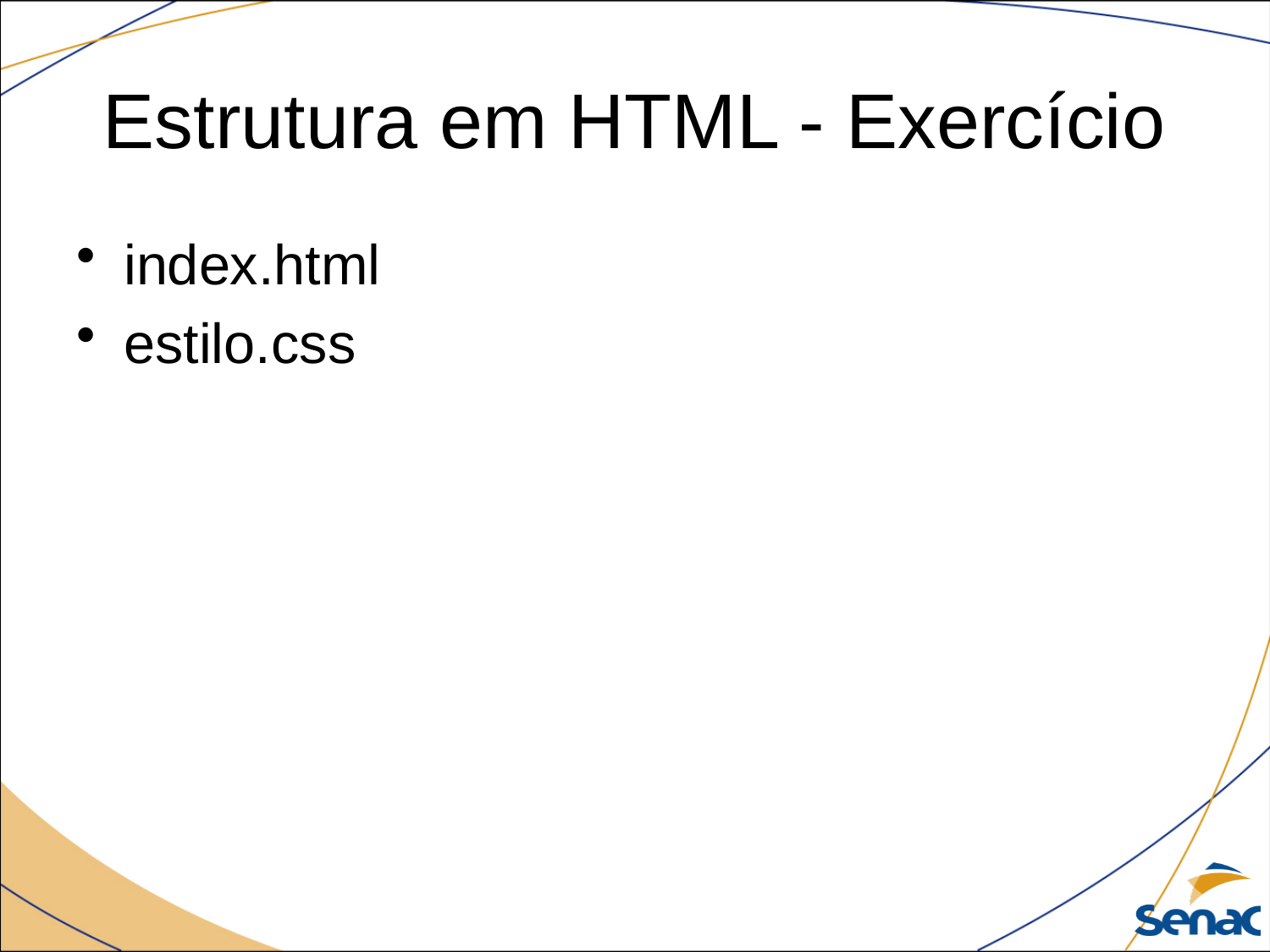

# Estrutura em HTML - Exercício
index.html
estilo.css